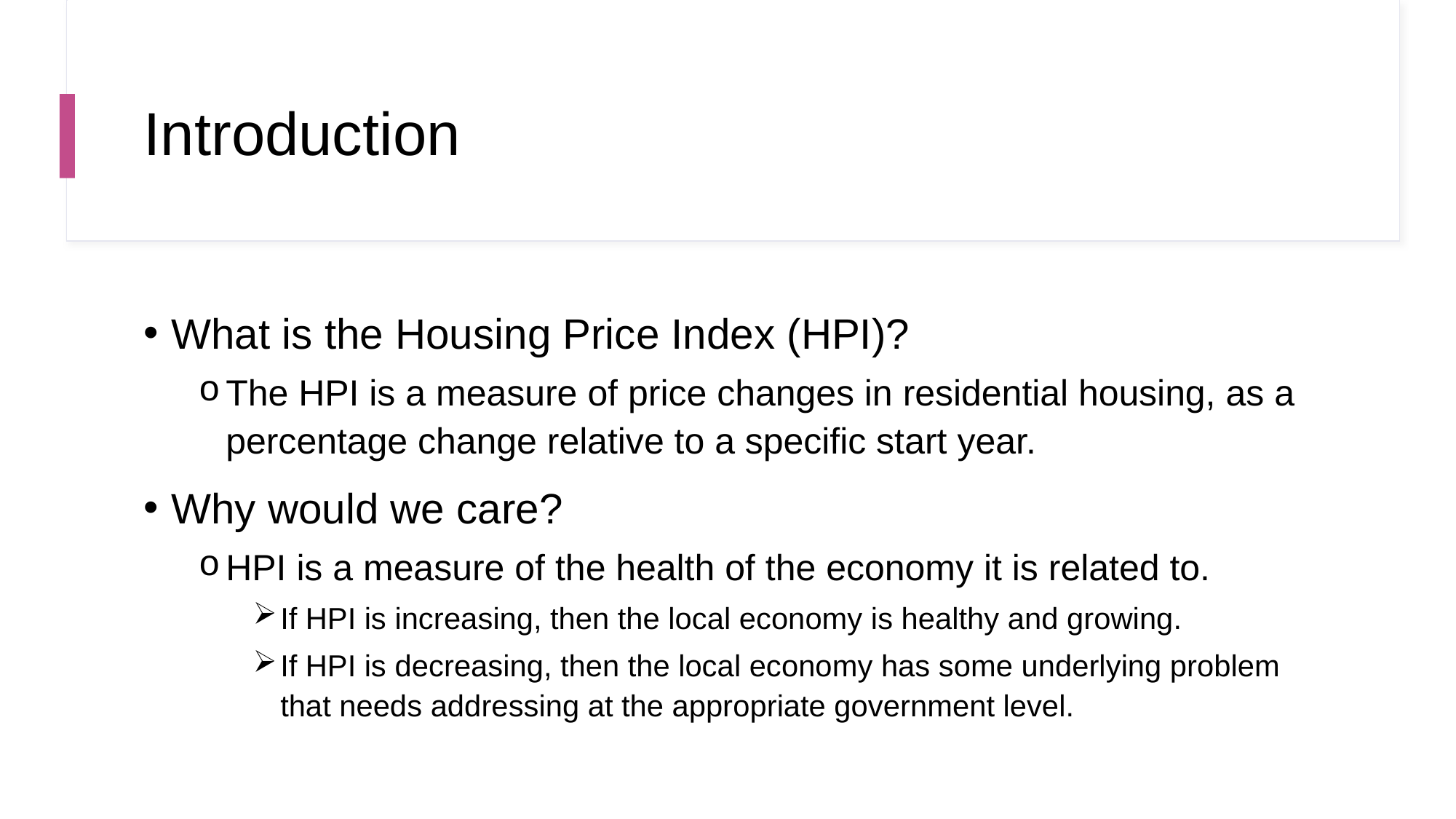

# Introduction
What is the Housing Price Index (HPI)?
The HPI is a measure of price changes in residential housing, as a percentage change relative to a specific start year.
Why would we care?
HPI is a measure of the health of the economy it is related to.
If HPI is increasing, then the local economy is healthy and growing.
If HPI is decreasing, then the local economy has some underlying problem that needs addressing at the appropriate government level.